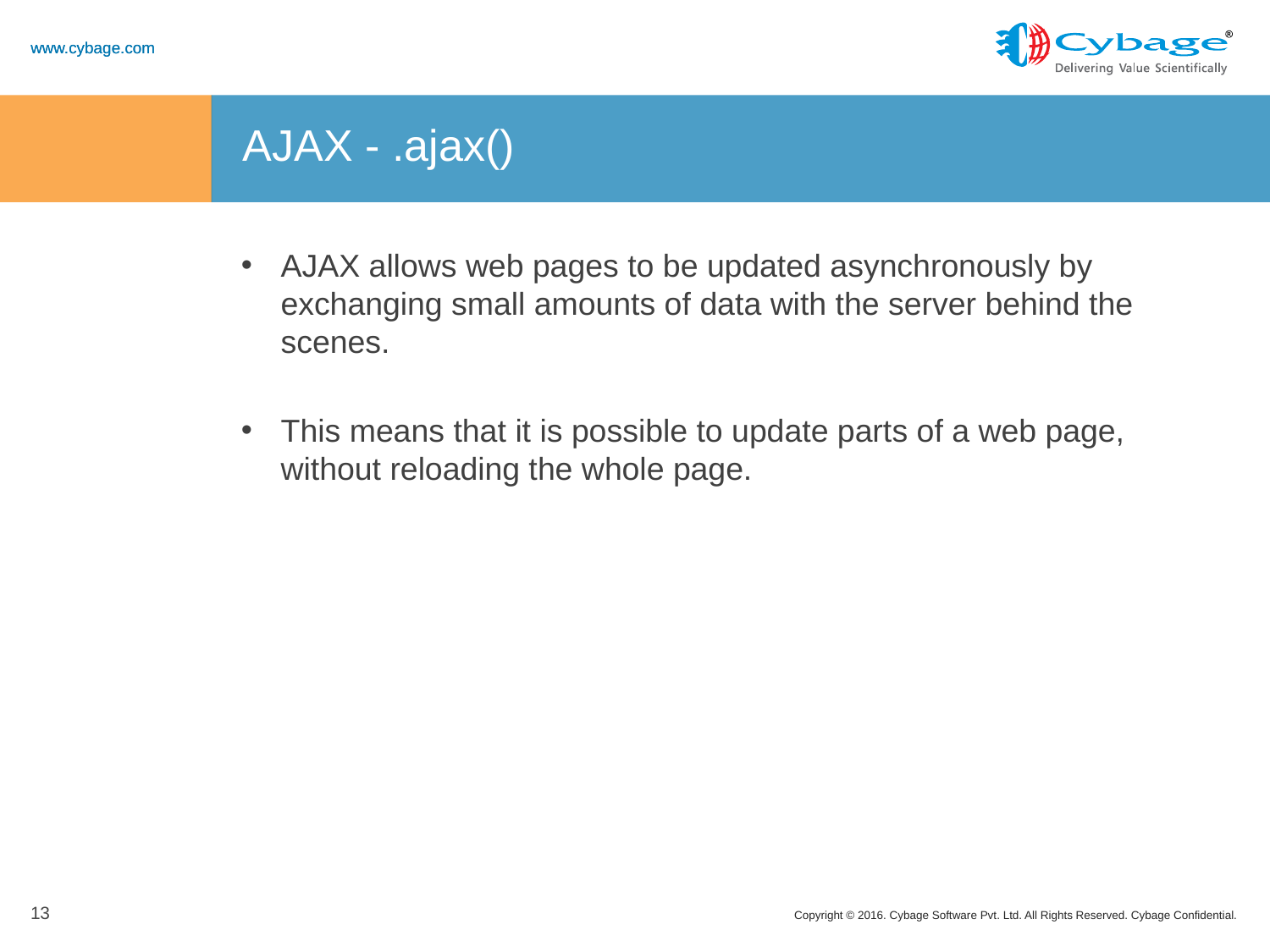

# AJAX - .ajax()
AJAX allows web pages to be updated asynchronously by exchanging small amounts of data with the server behind the scenes.

This means that it is possible to update parts of a web page, without reloading the whole page.
13